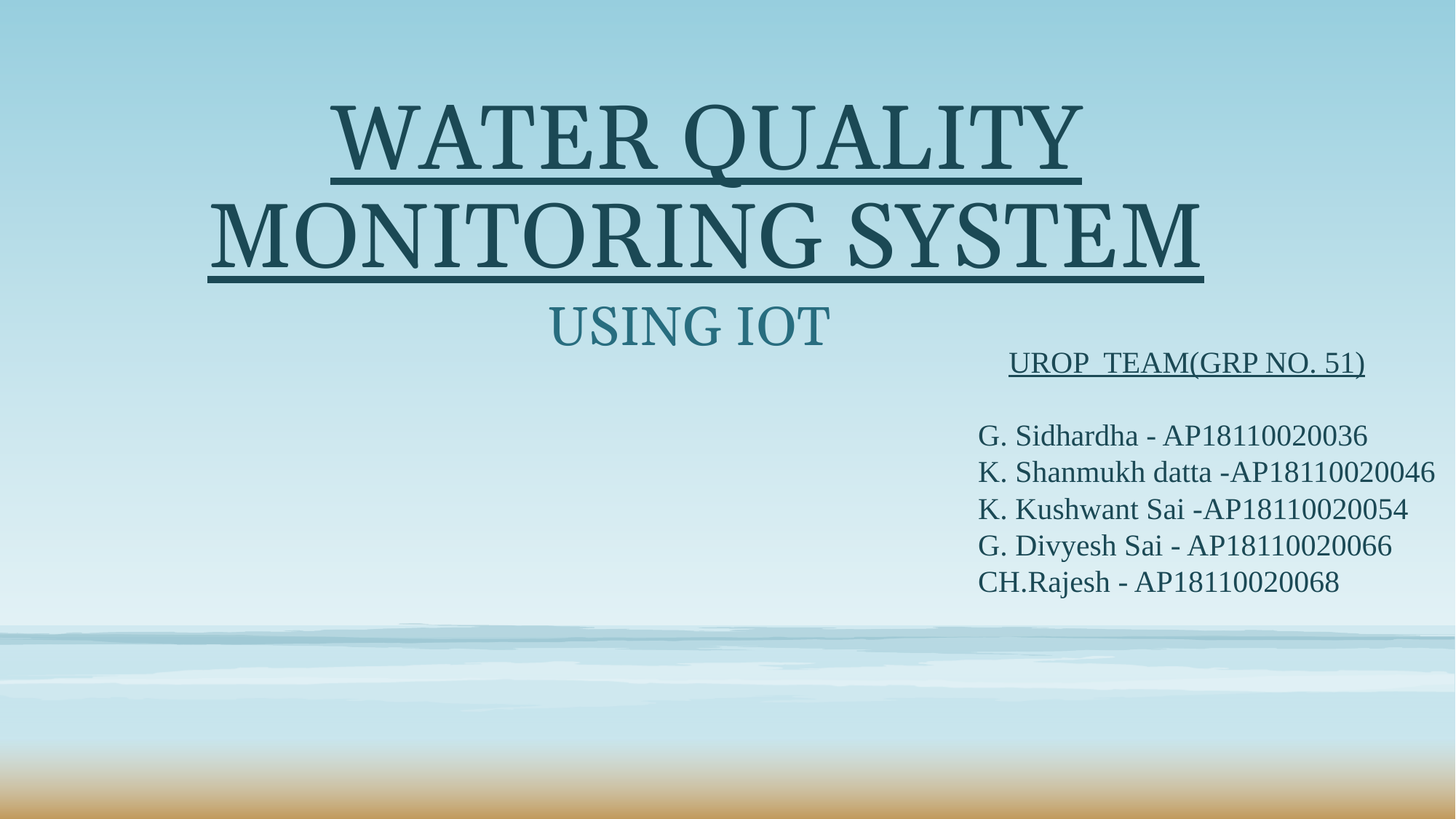

# WATER QUALITY MONITORING SYSTEM
USING IOT

    UROP  TEAM(GRP NO. 51)

G. Sidhardha - AP18110020036
K. Shanmukh datta -AP18110020046
K. Kushwant Sai -AP18110020054
G. Divyesh Sai - AP18110020066
CH.Rajesh - AP18110020068